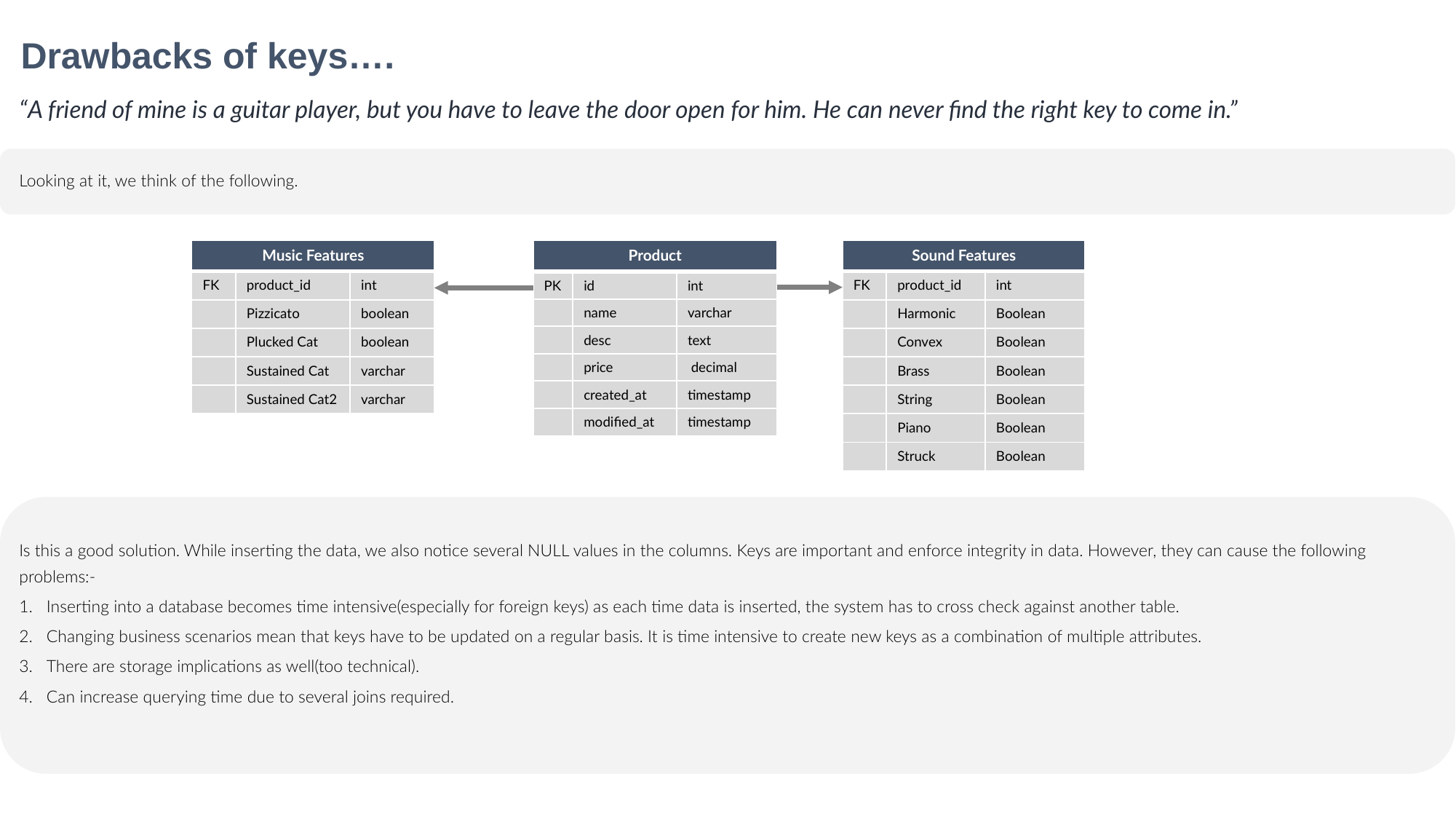

Drawbacks of keys….
“A friend of mine is a guitar player, but you have to leave the door open for him. He can never find the right key to come in.”

Looking at it, we think of the following.
| Music Features | User |  |
| --- | --- | --- |
| FK | product\_id | int |
|  | Pizzicato | boolean |
|  | Plucked Cat | boolean |
|  | Sustained Cat | varchar |
|  | Sustained Cat2 | varchar |
| Product | Product |  |
| --- | --- | --- |
| PK | id | int |
|  | name | varchar |
|  | desc | text |
|  | price | decimal |
|  | created\_at | timestamp |
|  | modified\_at | timestamp |
| Sound Features | User |  |
| --- | --- | --- |
| FK | product\_id | int |
|  | Harmonic | Boolean |
|  | Convex | Boolean |
|  | Brass | Boolean |
|  | String | Boolean |
|  | Piano | Boolean |
|  | Struck | Boolean |

Is this a good solution. While inserting the data, we also notice several NULL values in the columns. Keys are important and enforce integrity in data. However, they can cause the following problems:-
Inserting into a database becomes time intensive(especially for foreign keys) as each time data is inserted, the system has to cross check against another table.
Changing business scenarios mean that keys have to be updated on a regular basis. It is time intensive to create new keys as a combination of multiple attributes.
There are storage implications as well(too technical).
Can increase querying time due to several joins required.